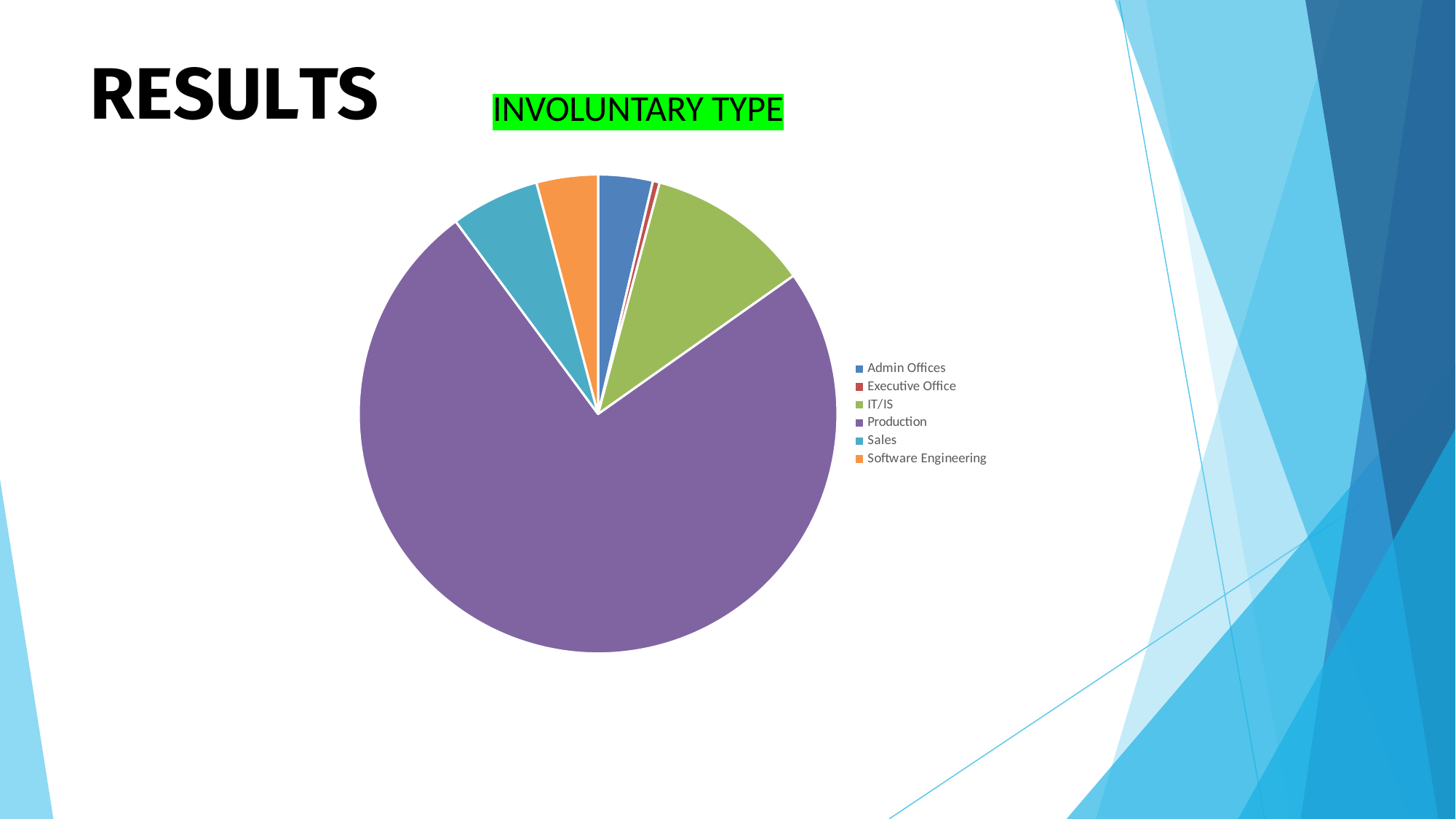

# RESULTS
INVOLUNTARY TYPE

### Chart

| Category | Involuntary | Resignation | Retirement | Unk | Voluntary |
|---|---|---|---|---|---|
| Admin Offices | 8.0 | 9.0 | 7.0 | 16.0 | 4.0 |
| Executive Office | 1.0 | None | None | None | None |
| IT/IS | 24.0 | 42.0 | 22.0 | 104.0 | 19.0 |
| Production        | 162.0 | 151.0 | 150.0 | 614.0 | 185.0 |
| Sales | 13.0 | 12.0 | 17.0 | 62.0 | 11.0 |
| Software Engineering | 9.0 | 8.0 | 2.0 | 21.0 | 9.0 |